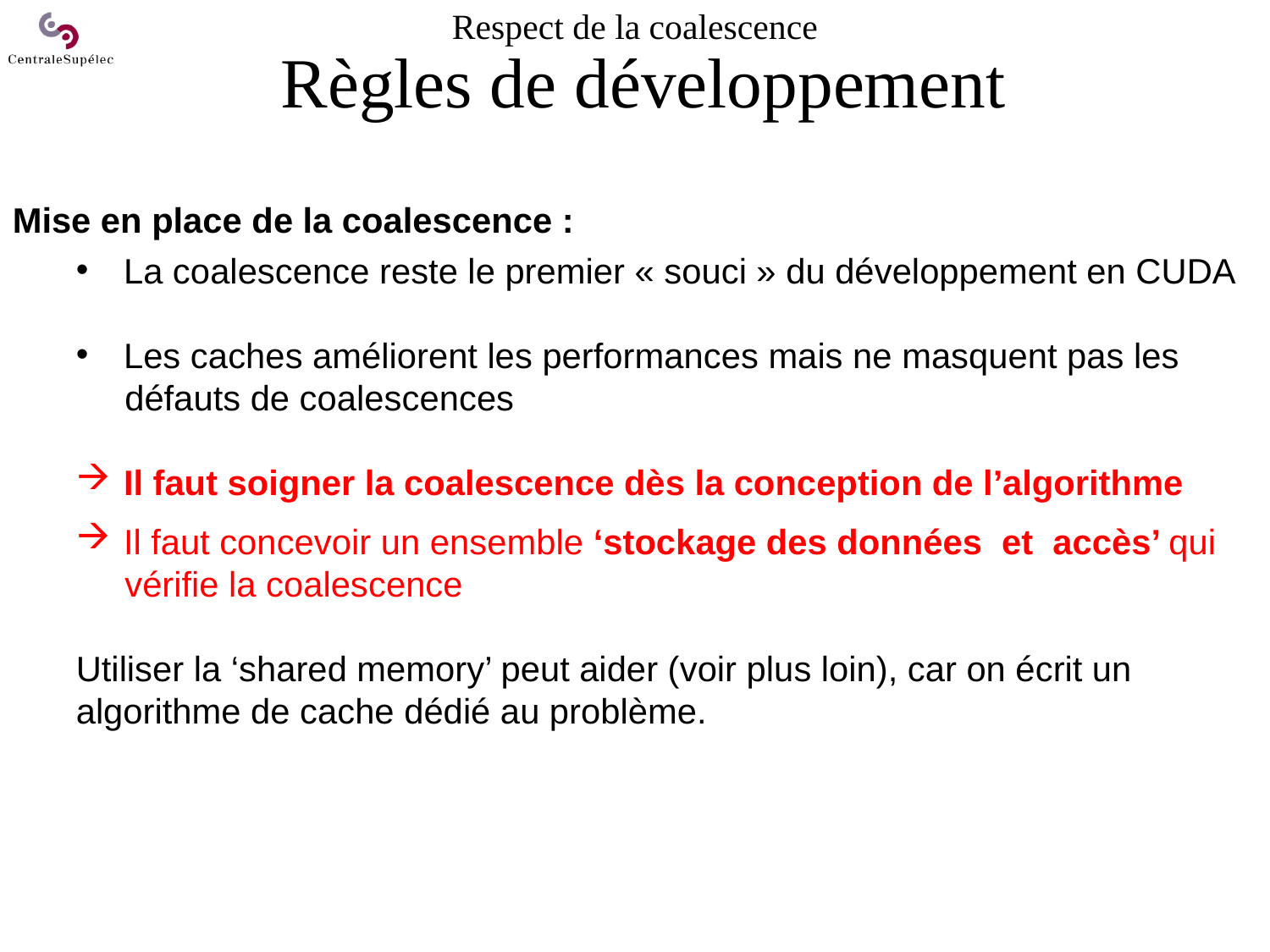

Respect de la coalescence
 Règles de développement
Mise en place de la coalescence :

La coalescence reste le premier « souci » du développement en CUDA

Les caches améliorent les performances mais ne masquent pas les
     défauts de coalescences

Il faut soigner la coalescence dès la conception de l’algorithme

Il faut concevoir un ensemble ‘stockage des données  et  accès’ qui
     vérifie la coalescence

Utiliser la ‘shared memory’ peut aider (voir plus loin), car on écrit un
algorithme de cache dédié au problème.